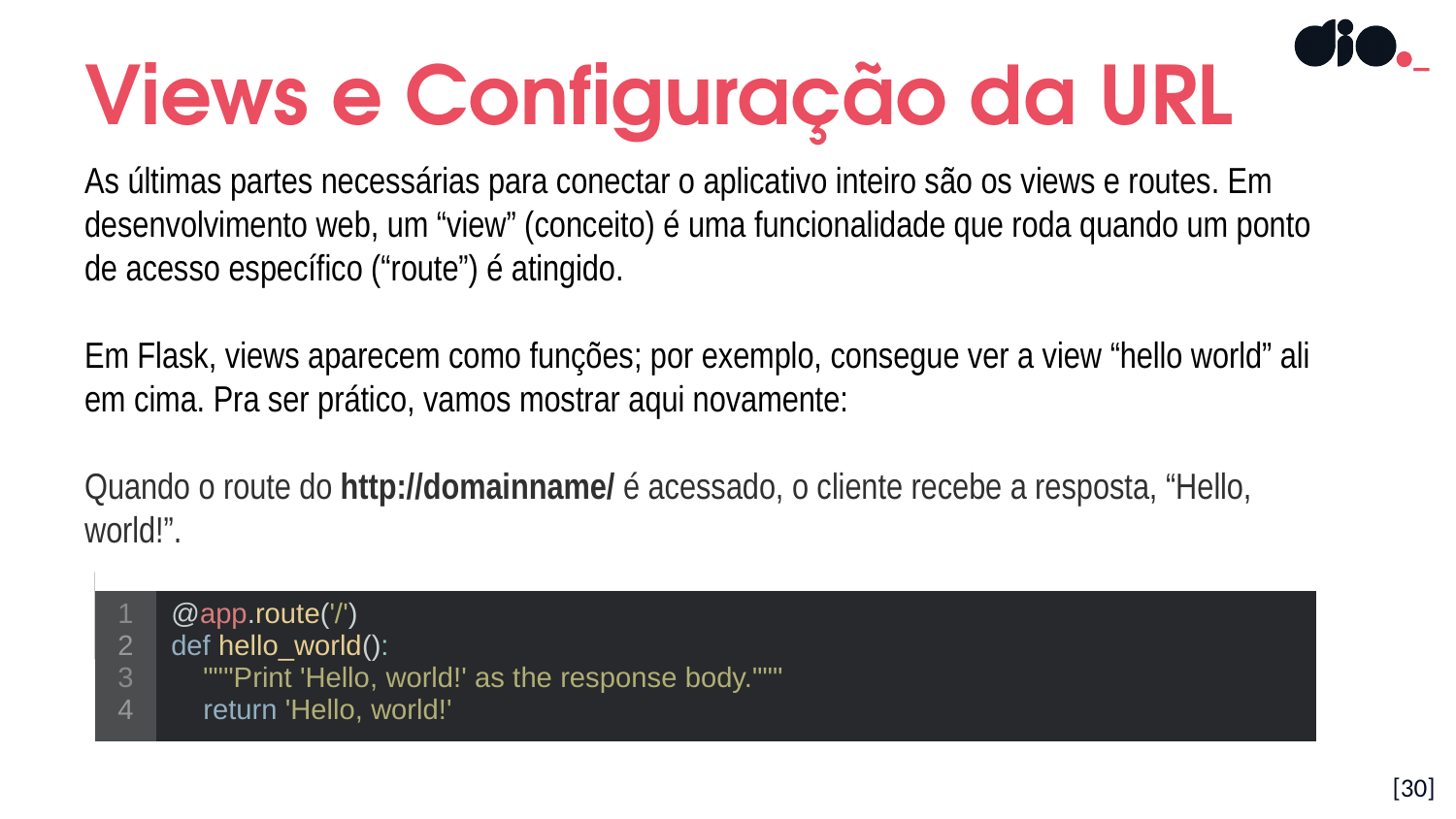

Views e Configuração da URL

As últimas partes necessárias para conectar o aplicativo inteiro são os views e routes. Em desenvolvimento web, um “view” (conceito) é uma funcionalidade que roda quando um ponto de acesso específico (“route”) é atingido.

Em Flask, views aparecem como funções; por exemplo, consegue ver a view “hello world” ali em cima. Pra ser prático, vamos mostrar aqui novamente:

Quando o route do http://domainname/ é acessado, o cliente recebe a resposta, “Hello, world!”.

| 1 2 3 4 | @app.route('/') def hello\_world():     """Print 'Hello, world!' as the response body."""     return 'Hello, world!' |
| --- | --- |

[30]